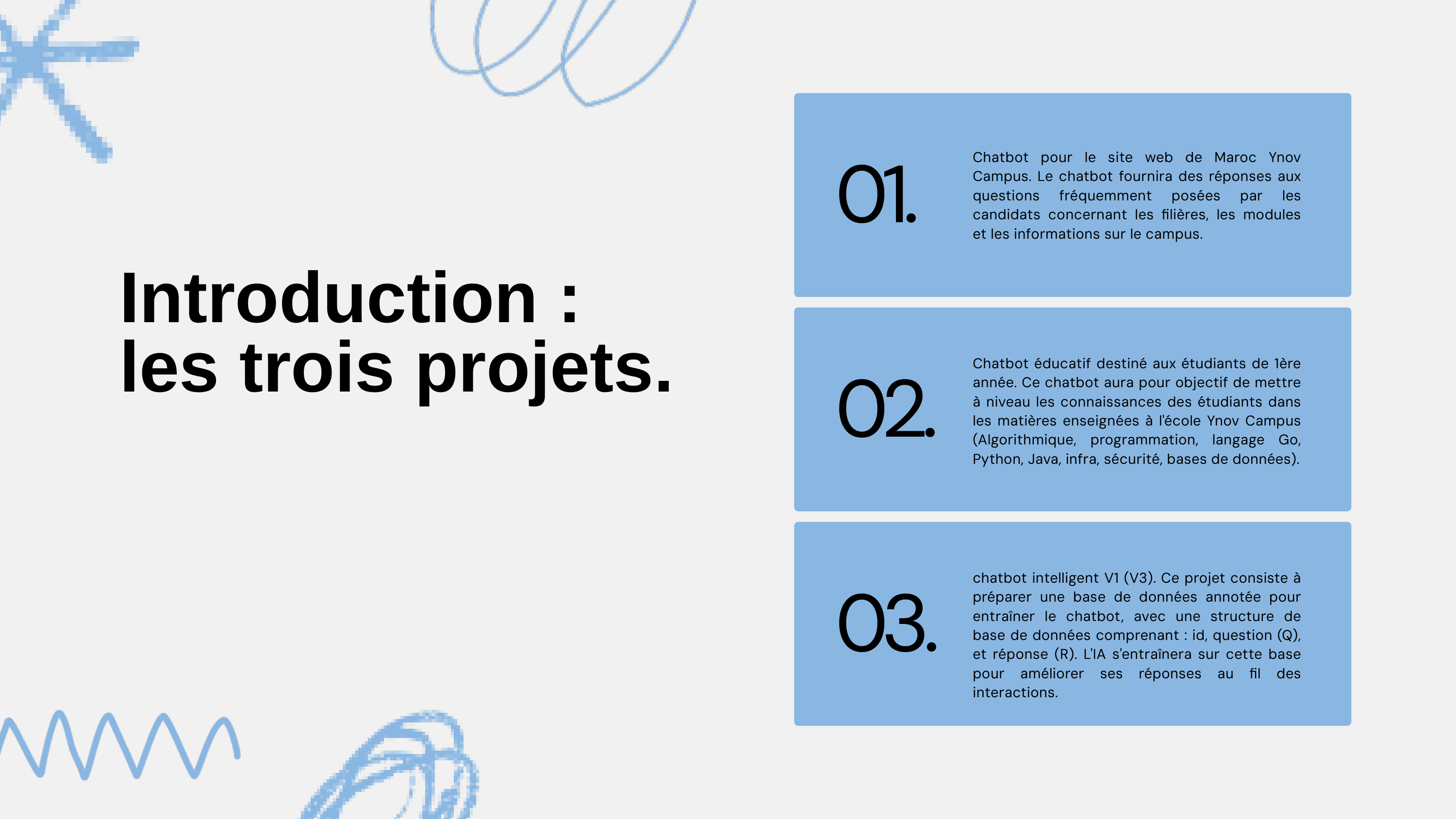

Chatbot pour le site web de Maroc Ynov Campus. Le chatbot fournira des réponses aux questions fréquemment posées par les candidats concernant les filières, les modules et les informations sur le campus.
01.
Introduction : les trois projets.

Chatbot éducatif destiné aux étudiants de 1ère année. Ce chatbot aura pour objectif de mettre à niveau les connaissances des étudiants dans les matières enseignées à l'école Ynov Campus (Algorithmique, programmation, langage Go, Python, Java, infra, sécurité, bases de données).
02.

chatbot intelligent V1 (V3). Ce projet consiste à préparer une base de données annotée pour entraîner le chatbot, avec une structure de base de données comprenant : id, question (Q), et réponse (R). L'IA s'entraînera sur cette base pour améliorer ses réponses au fil des interactions.
03.